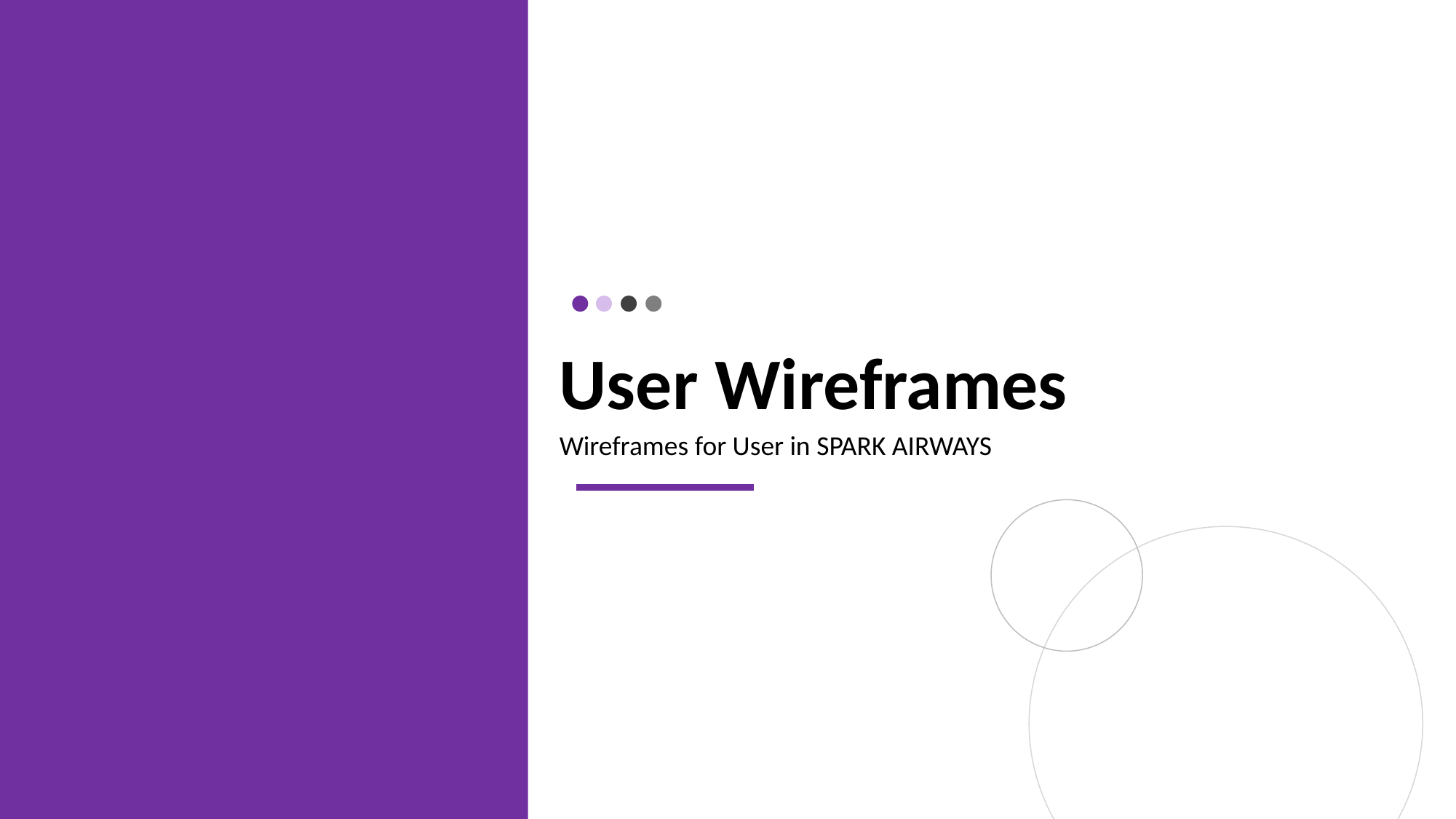

# User Wireframes
Wireframes for User in SPARK AIRWAYS